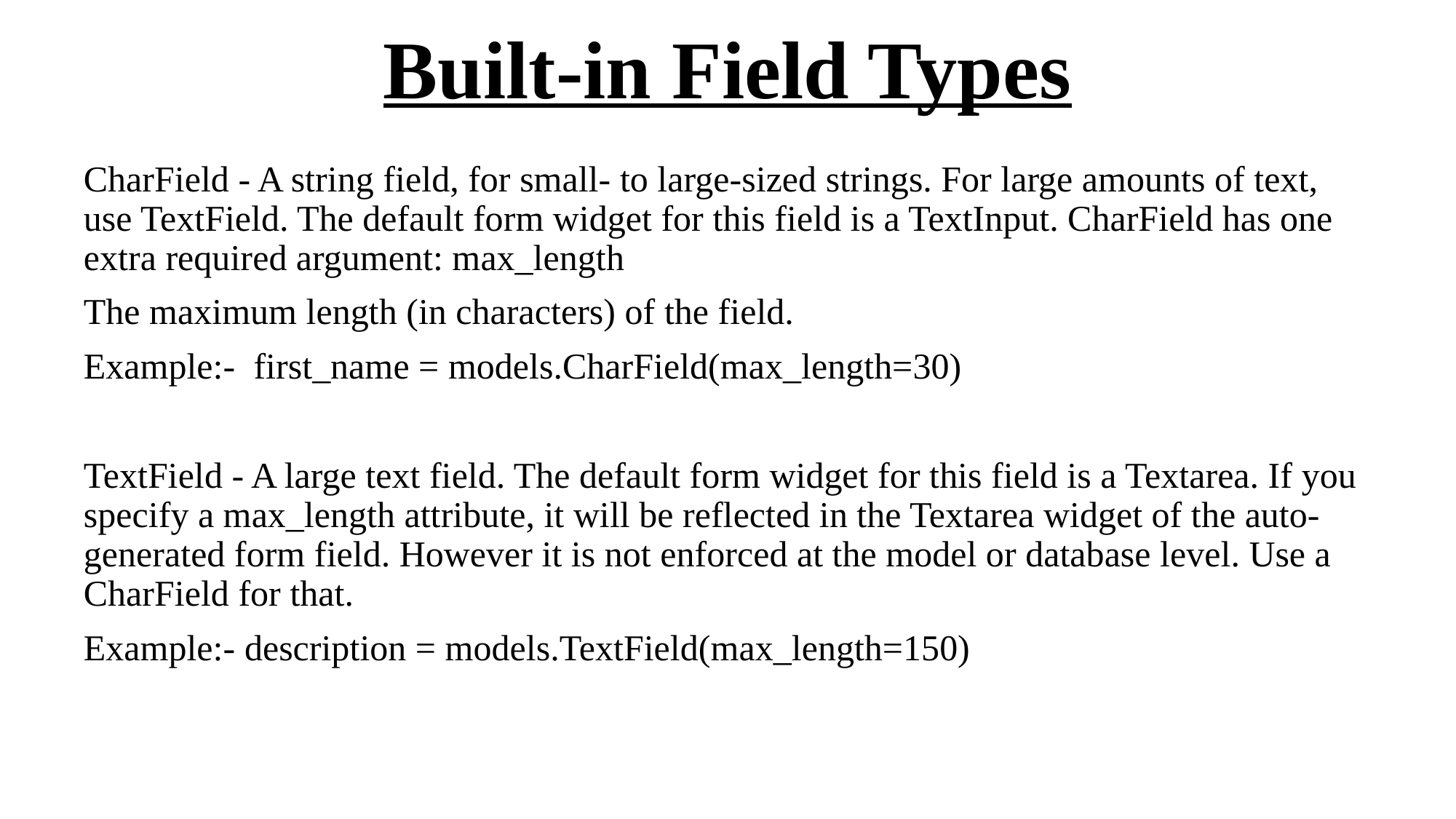

# Built-in Field Types
CharField - A string field, for small- to large-sized strings. For large amounts of text, use TextField. The default form widget for this field is a TextInput. CharField has one extra required argument: max_length
The maximum length (in characters) of the field.
Example:-  first_name = models.CharField(max_length=30)

TextField - A large text field. The default form widget for this field is a Textarea. If you specify a max_length attribute, it will be reflected in the Textarea widget of the auto-generated form field. However it is not enforced at the model or database level. Use a CharField for that.
Example:- description = models.TextField(max_length=150)